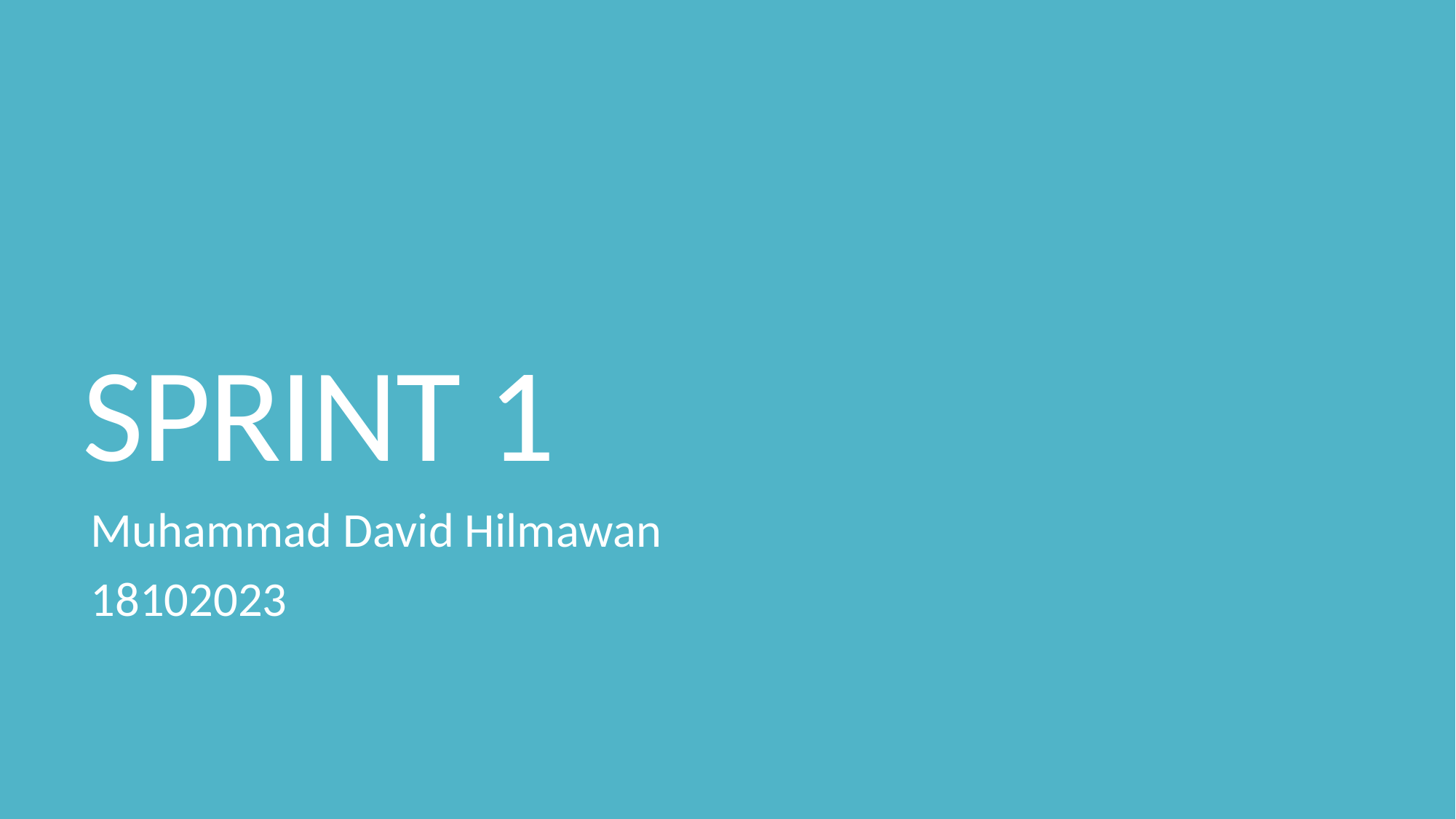

# SPRINT 1
Muhammad David Hilmawan
18102023